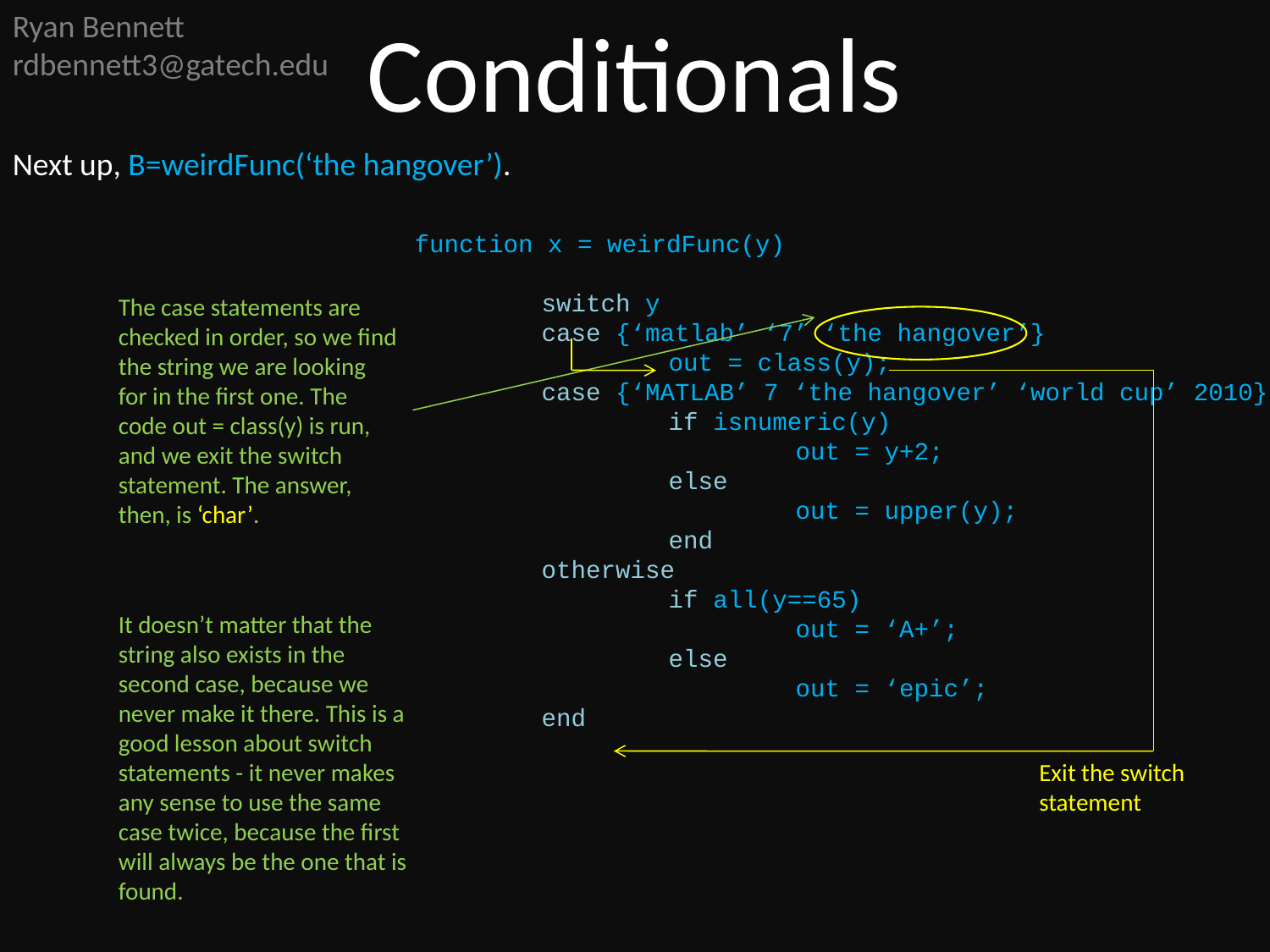

Ryan Bennett
rdbennett3@gatech.edu
Conditionals
Next up, B=weirdFunc(‘the hangover’).

function x = weirdFunc(y)

	switch y
	case {‘matlab’ ‘7’ ‘the hangover’}
		out = class(y);
	case {‘MATLAB’ 7 ‘the hangover’ ‘world cup’ 2010}
		if isnumeric(y)
			out = y+2;
		else
			out = upper(y);
		end
	otherwise
		if all(y==65)
			out = ‘A+’;
		else
			out = ‘epic’;
	end

The case statements are checked in order, so we find the string we are looking for in the first one. The code out = class(y) is run, and we exit the switch statement. The answer, then, is ‘char’.

It doesn’t matter that the string also exists in the second case, because we never make it there. This is a good lesson about switch statements - it never makes any sense to use the same case twice, because the first will always be the one that is found.
Exit the switch statement